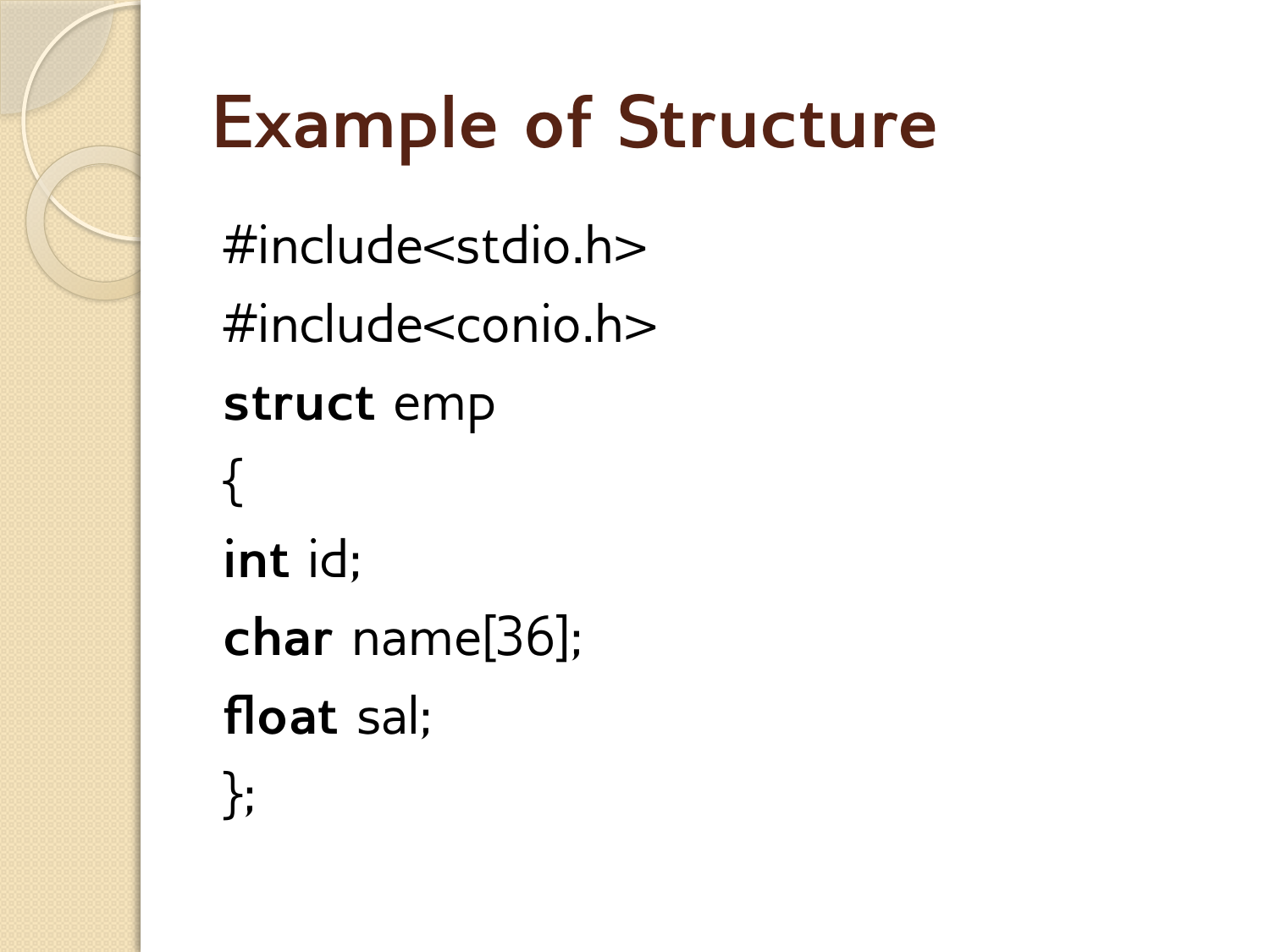

# Example of Structure
#include<stdio.h>
#include<conio.h>
struct emp
{
int id;
char name[36];
float sal;
};